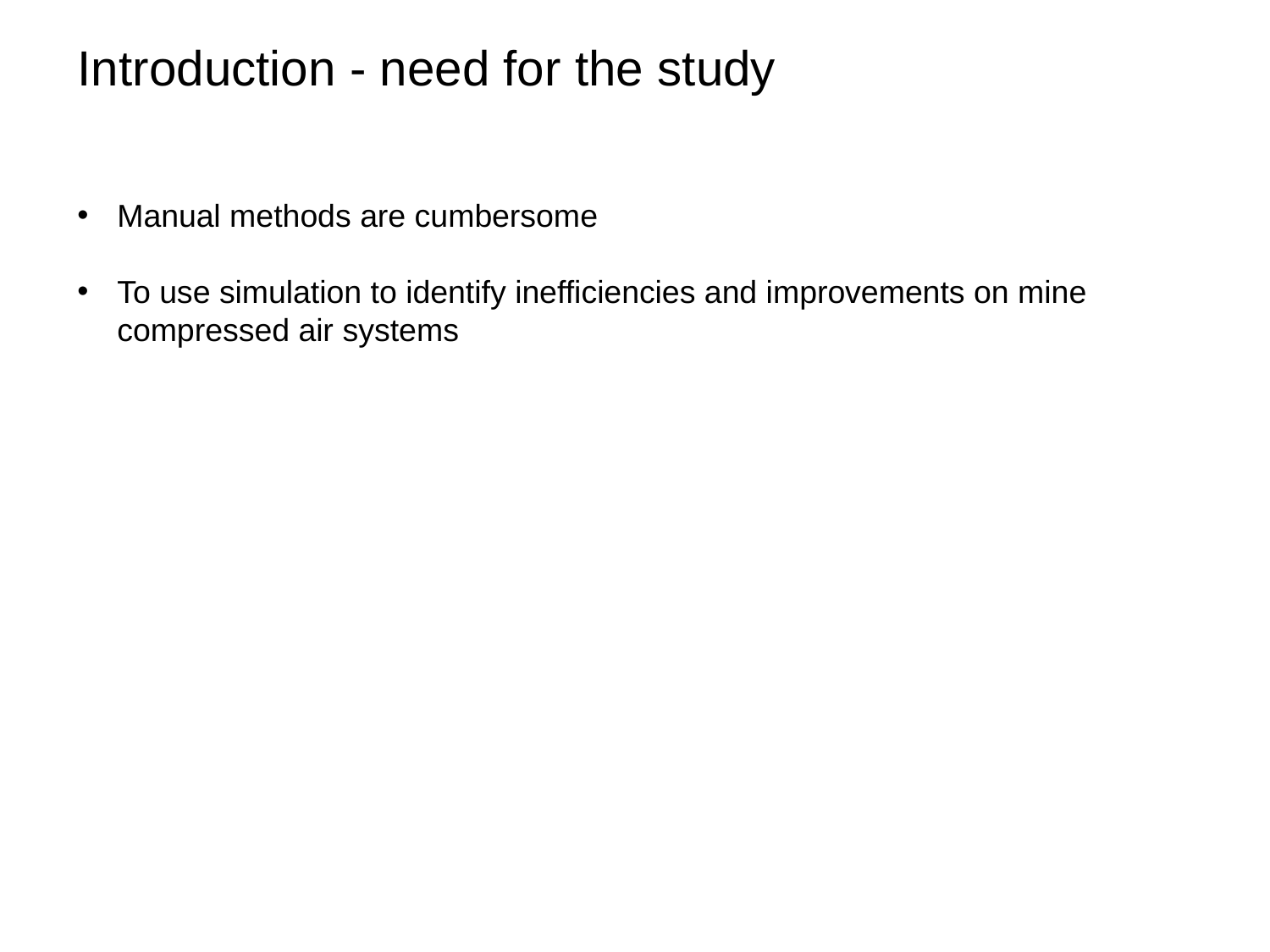

# Introduction - need for the study

Manual methods are cumbersome

To use simulation to identify inefficiencies and improvements on mine compressed air systems